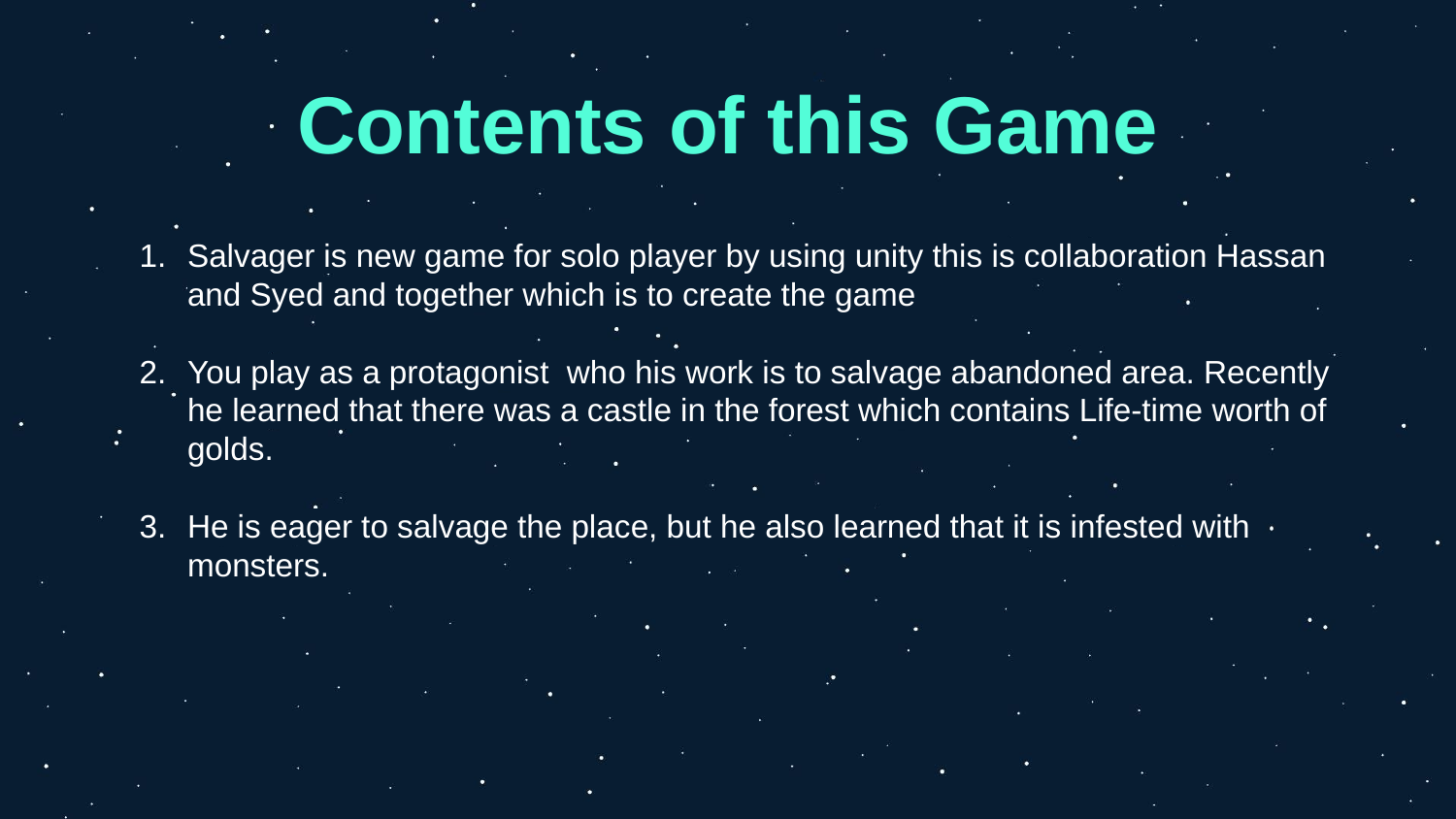

# Contents of this Game

Salvager is new game for solo player by using unity this is collaboration Hassan and Syed and together which is to create the game

You play as a protagonist  who his work is to salvage abandoned area. Recently he learned that there was a castle in the forest which contains Life-time worth of golds.

He is eager to salvage the place, but he also learned that it is infested with monsters.